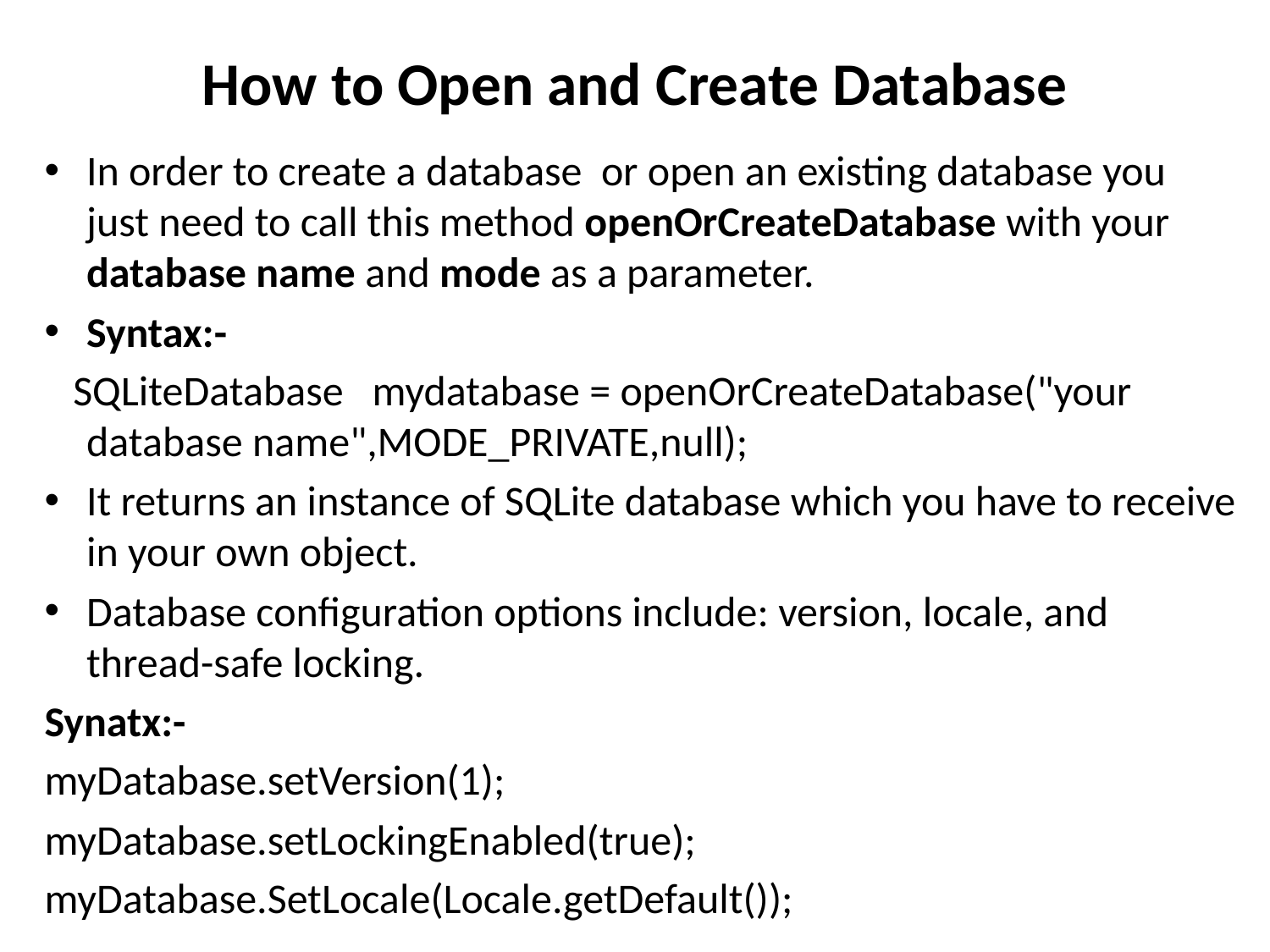

# How to Open and Create Database
In order to create a database  or open an existing database you just need to call this method openOrCreateDatabase with your database name and mode as a parameter.
Syntax:-
   SQLiteDatabase   mydatabase = openOrCreateDatabase("your database name",MODE_PRIVATE,null);
It returns an instance of SQLite database which you have to receive in your own object.
Database configuration options include: version, locale, and thread-safe locking.
Synatx:-
myDatabase.setVersion(1);
myDatabase.setLockingEnabled(true);
myDatabase.SetLocale(Locale.getDefault());